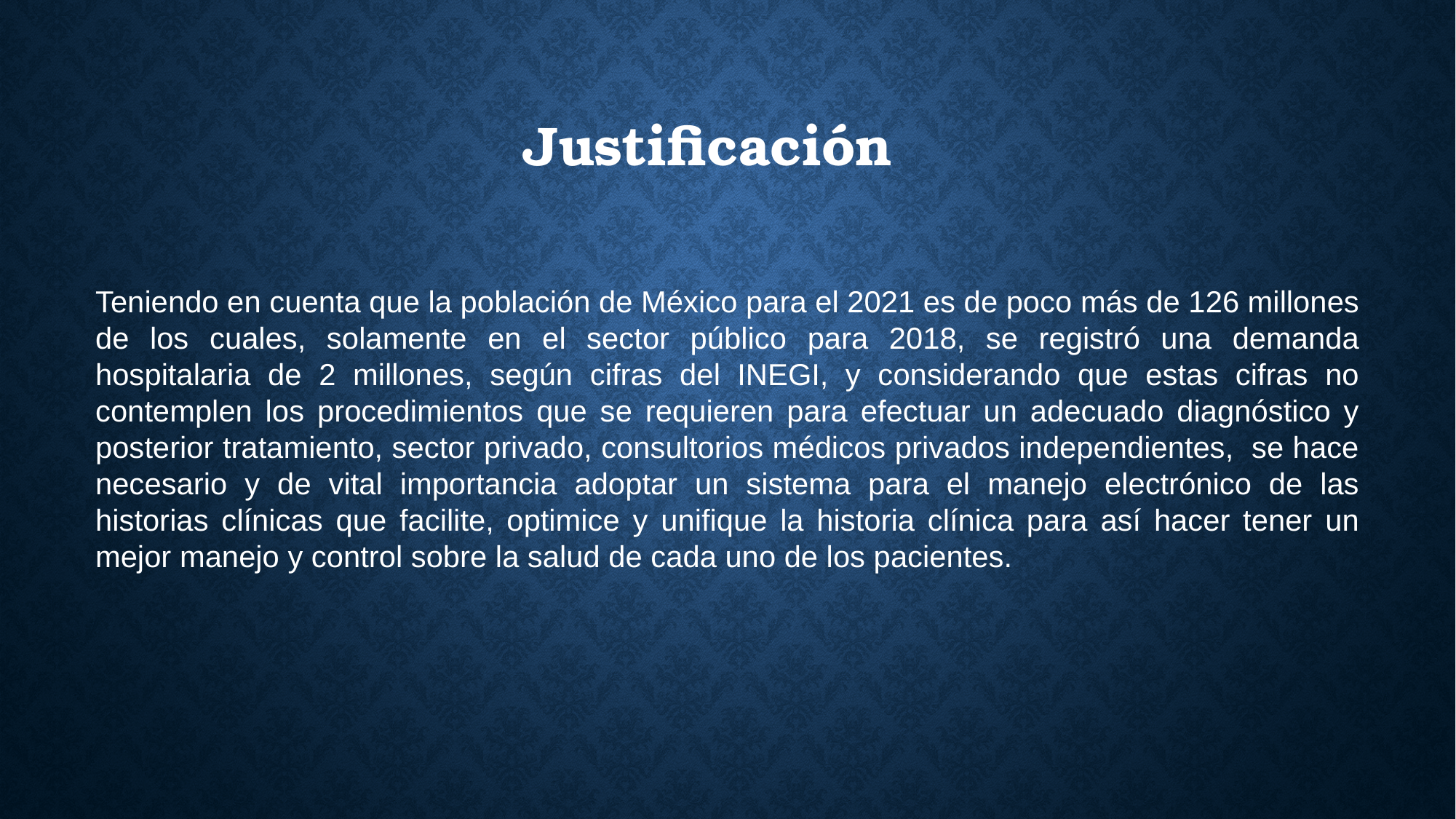

Justificación
Teniendo en cuenta que la población de México para el 2021 es de poco más de 126 millones de los cuales, solamente en el sector público para 2018, se registró una demanda hospitalaria de 2 millones, según cifras del INEGI, y considerando que estas cifras no contemplen los procedimientos que se requieren para efectuar un adecuado diagnóstico y posterior tratamiento, sector privado, consultorios médicos privados independientes,  se hace necesario y de vital importancia adoptar un sistema para el manejo electrónico de las historias clínicas que facilite, optimice y unifique la historia clínica para así hacer tener un mejor manejo y control sobre la salud de cada uno de los pacientes.